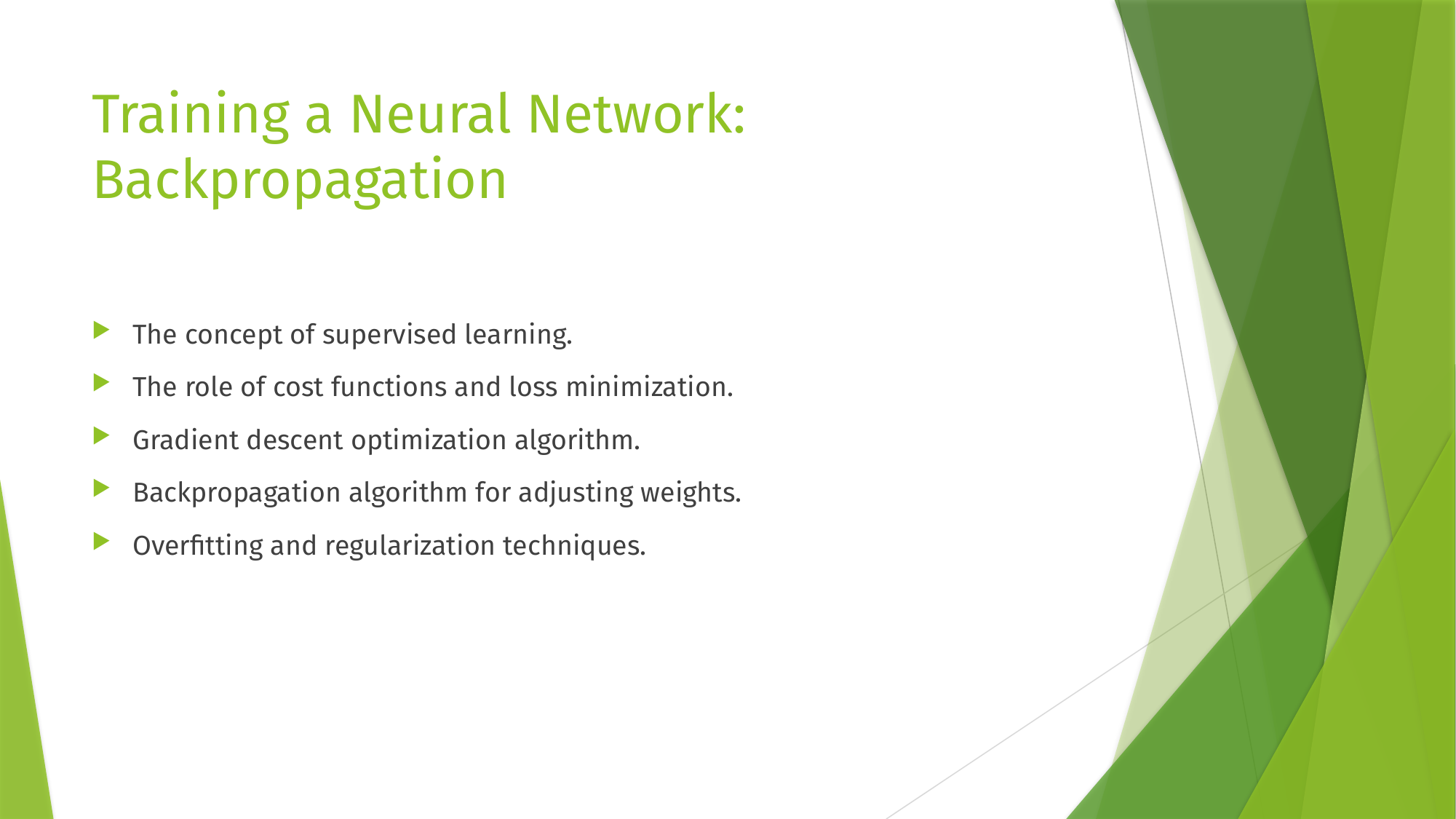

# Training a Neural Network: Backpropagation

The concept of supervised learning.
The role of cost functions and loss minimization.
Gradient descent optimization algorithm.
Backpropagation algorithm for adjusting weights.
Overfitting and regularization techniques.